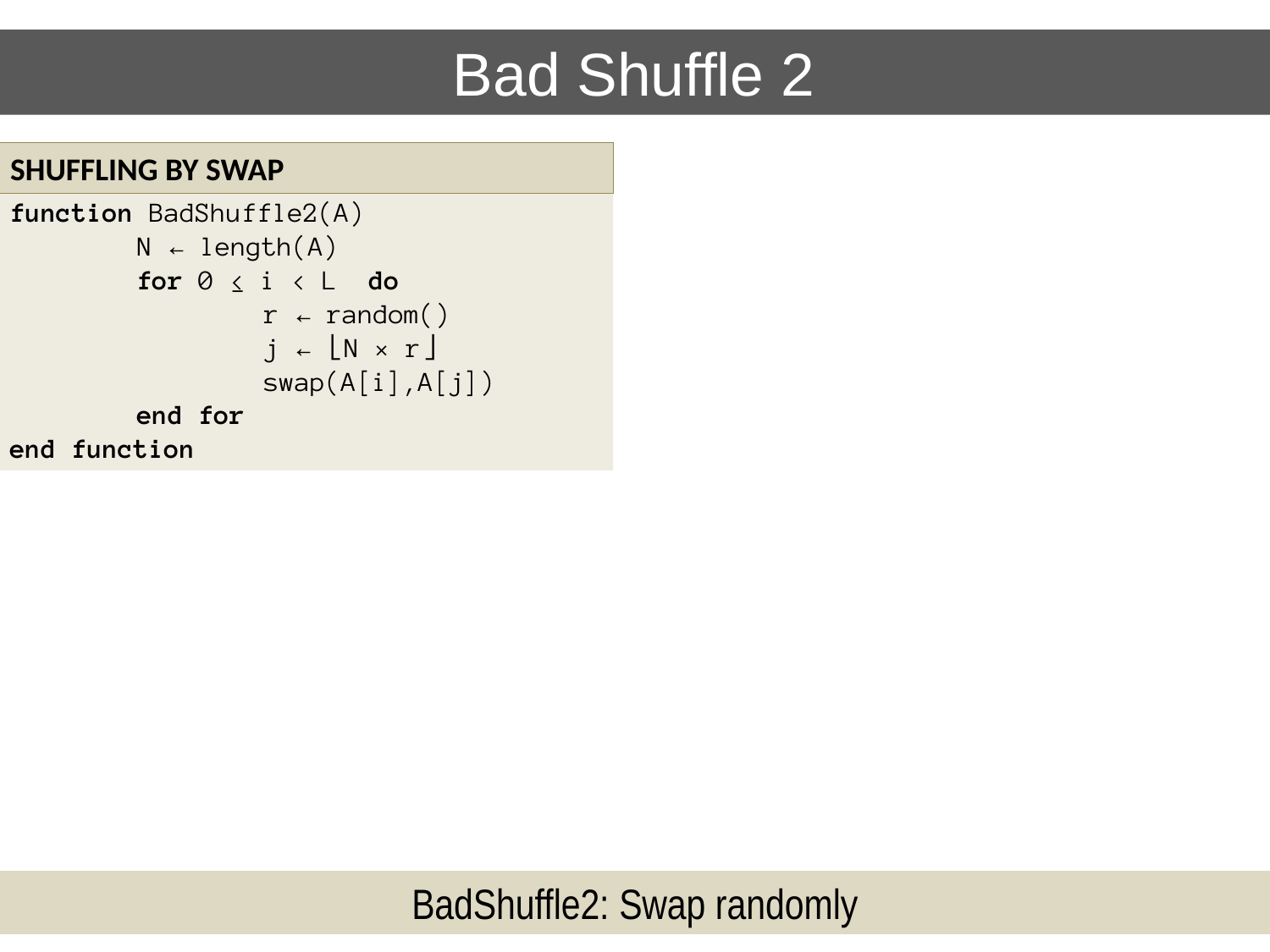

Bad Shuffle 2
SHUFFLING BY SWAP
function BadShuffle2(A)
	N ← length(A)
 	for 0 ≤ i < L  do
		r ← random()
		j ← ⌊N × r⌋
		swap(A[i],A[j])
 	end for
end function
BadShuffle2: Swap randomly